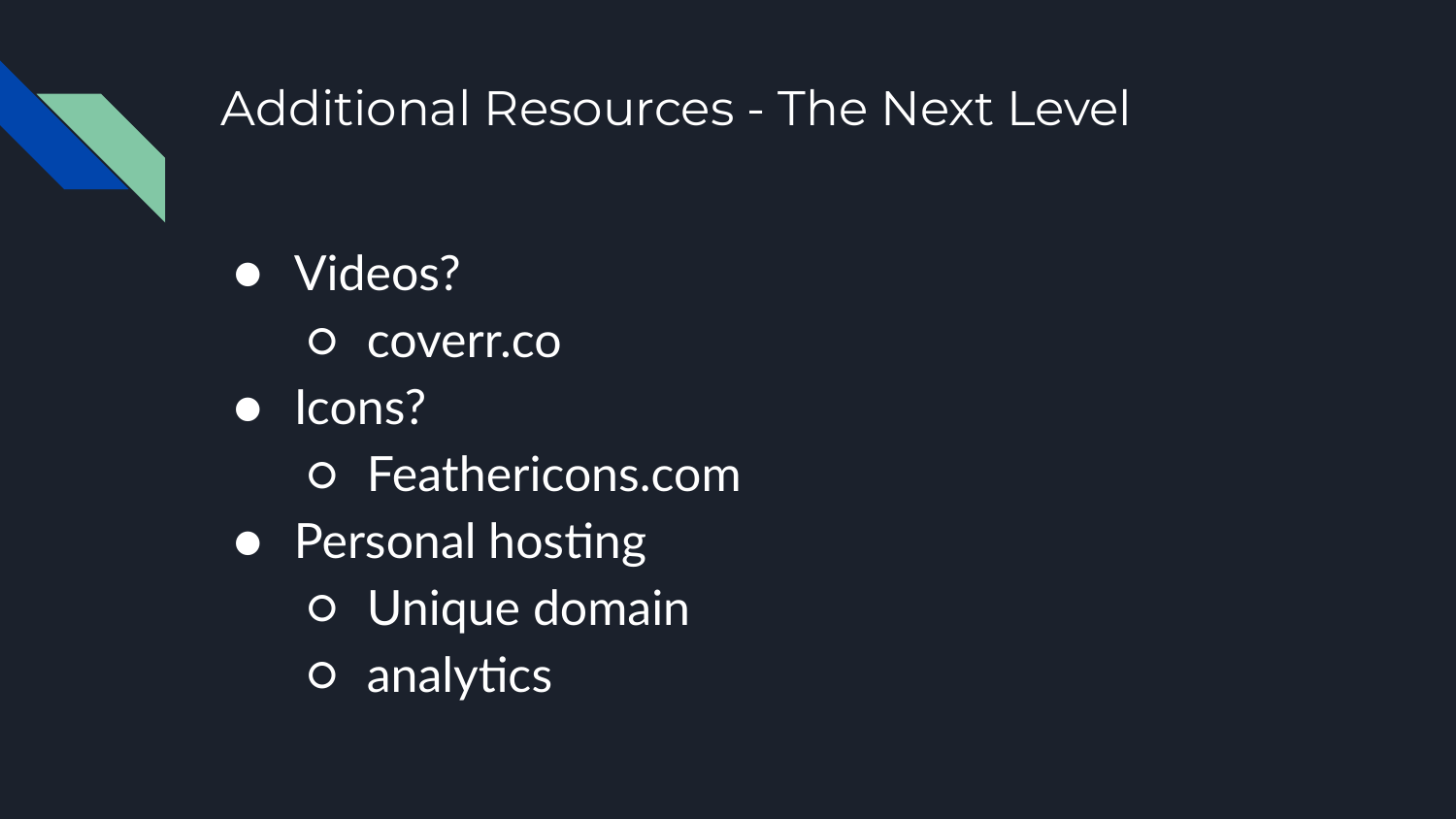

# Additional Resources - The Next Level
Videos?
coverr.co
Icons?
Feathericons.com
Personal hosting
Unique domain
analytics